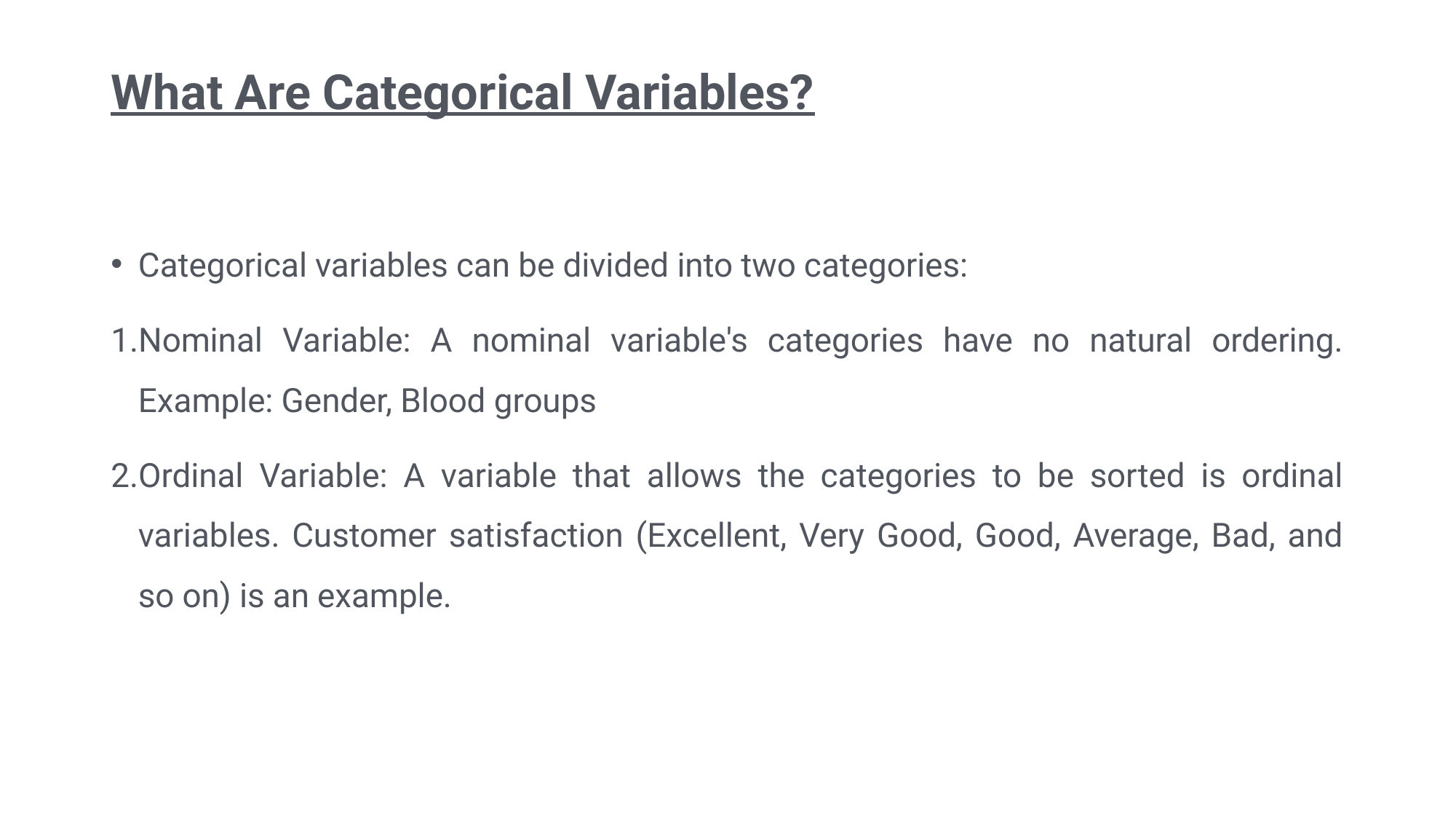

# What Are Categorical Variables?
Categorical variables can be divided into two categories:
Nominal Variable: A nominal variable's categories have no natural ordering. Example: Gender, Blood groups
Ordinal Variable: A variable that allows the categories to be sorted is ordinal variables. Customer satisfaction (Excellent, Very Good, Good, Average, Bad, and so on) is an example.